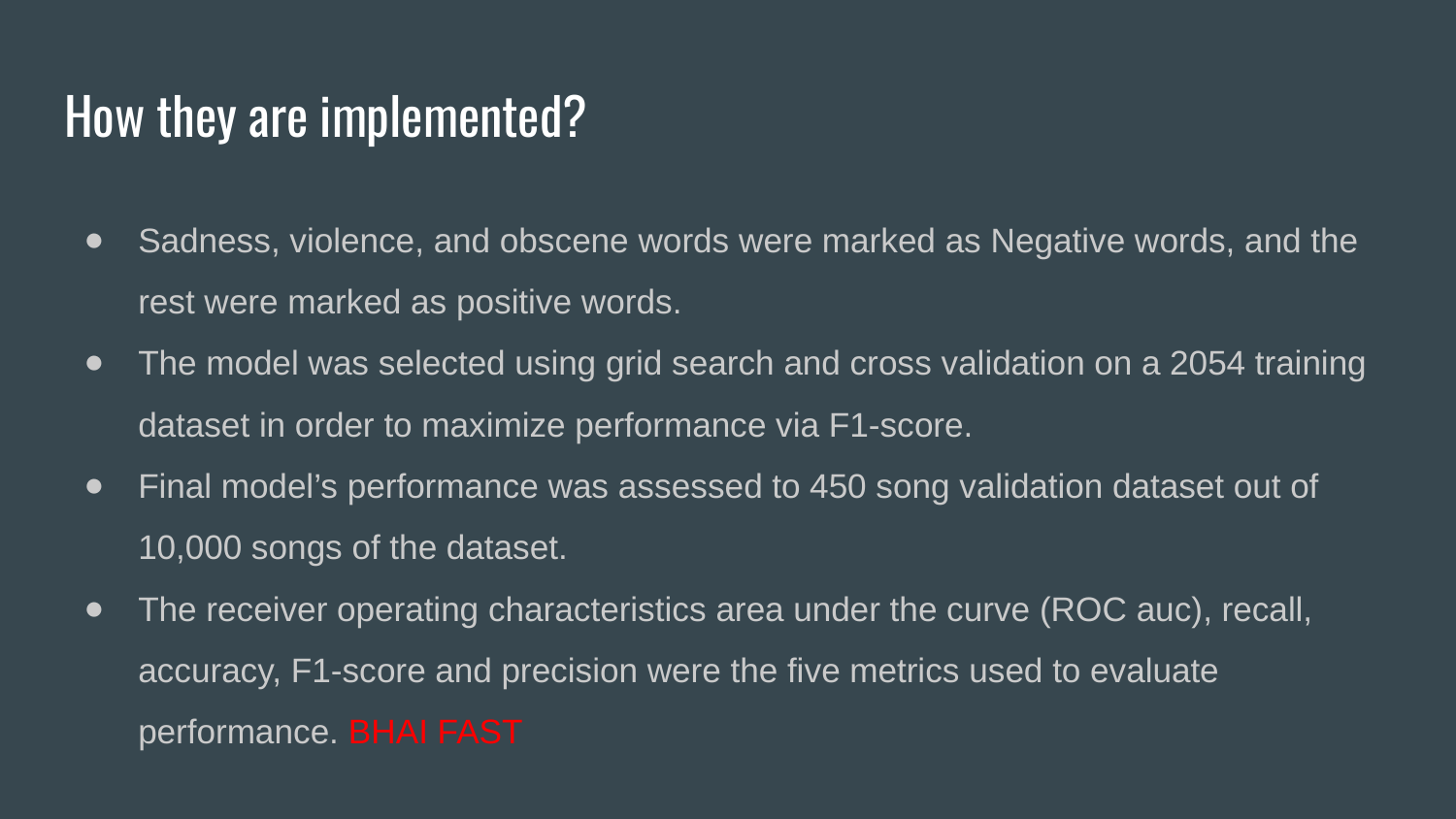

# How they are implemented?
Sadness, violence, and obscene words were marked as Negative words, and the rest were marked as positive words.
The model was selected using grid search and cross validation on a 2054 training dataset in order to maximize performance via F1-score.
Final model’s performance was assessed to 450 song validation dataset out of 10,000 songs of the dataset.
The receiver operating characteristics area under the curve (ROC auc), recall, accuracy, F1-score and precision were the five metrics used to evaluate performance. BHAI FAST